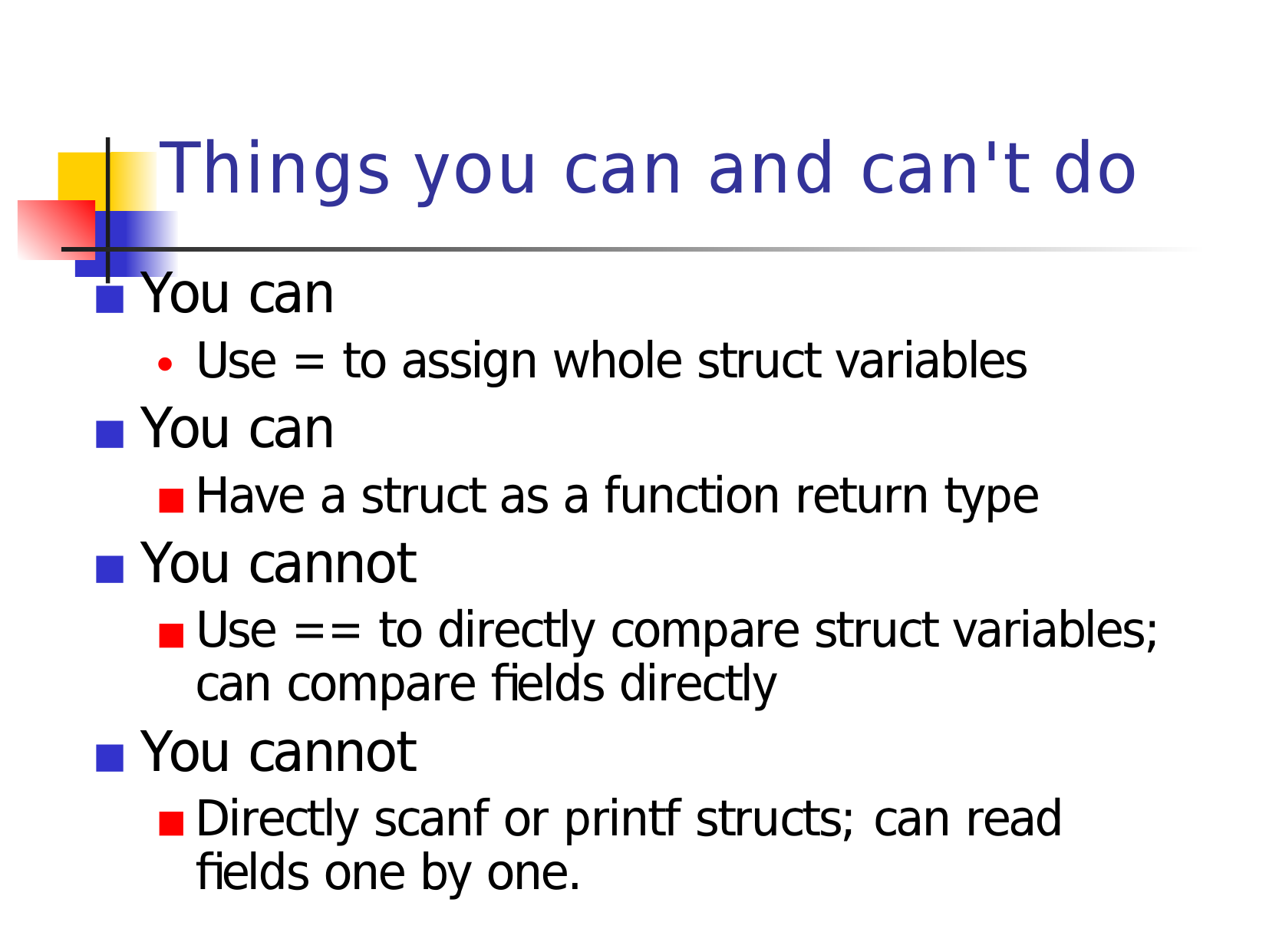

# Things you can and can't do
You can
Use = to assign whole struct variables
You can
Have a struct as a function return type
You cannot
Use == to directly compare struct variables; can compare fields directly
You cannot
Directly scanf or printf structs; can read fields one by one.